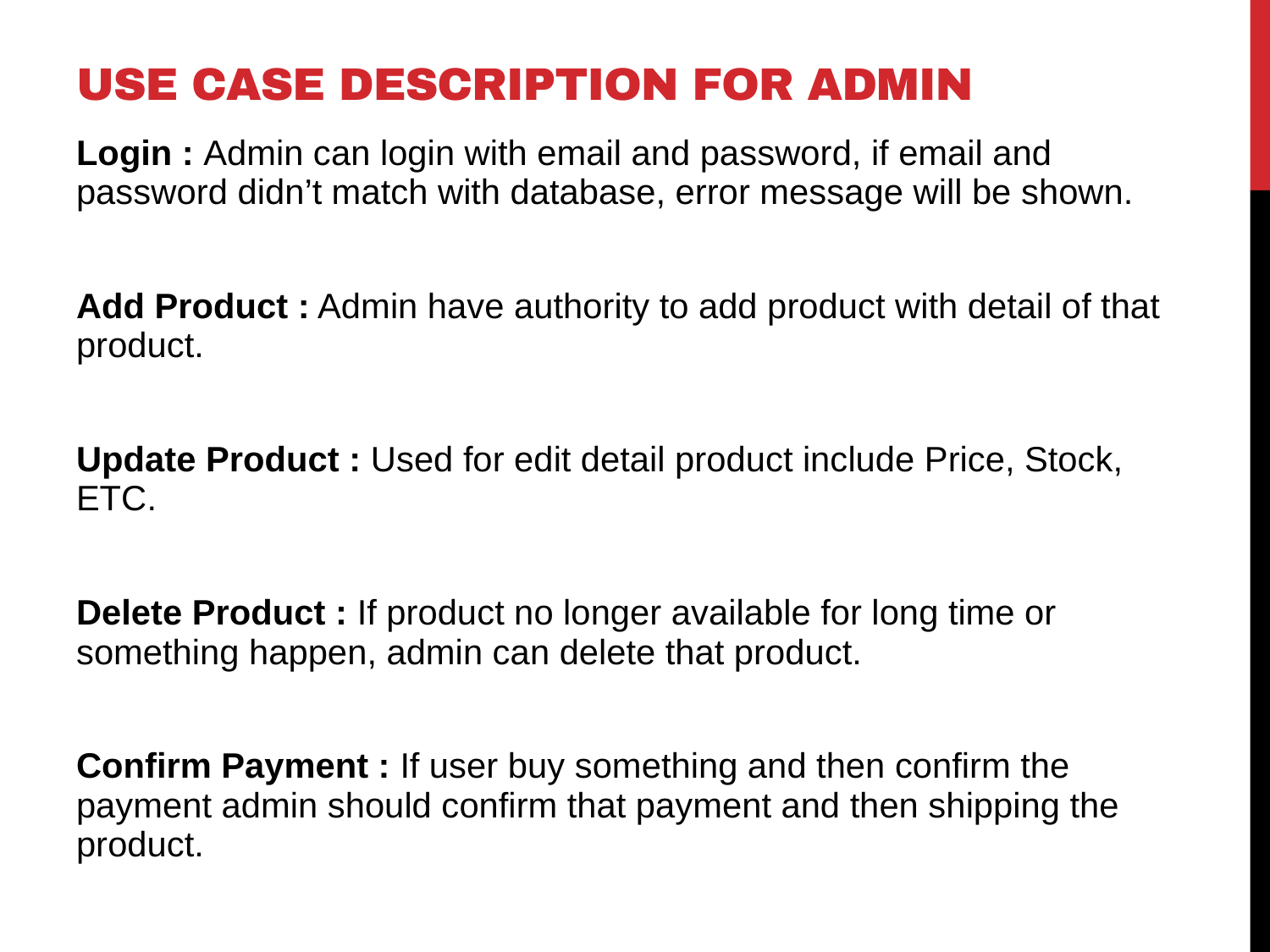

# Use Case Description For Admin
Login : Admin can login with email and password, if email and password didn’t match with database, error message will be shown.

Add Product : Admin have authority to add product with detail of that product.

Update Product : Used for edit detail product include Price, Stock, ETC.

Delete Product : If product no longer available for long time or something happen, admin can delete that product.

Confirm Payment : If user buy something and then confirm the payment admin should confirm that payment and then shipping the product.